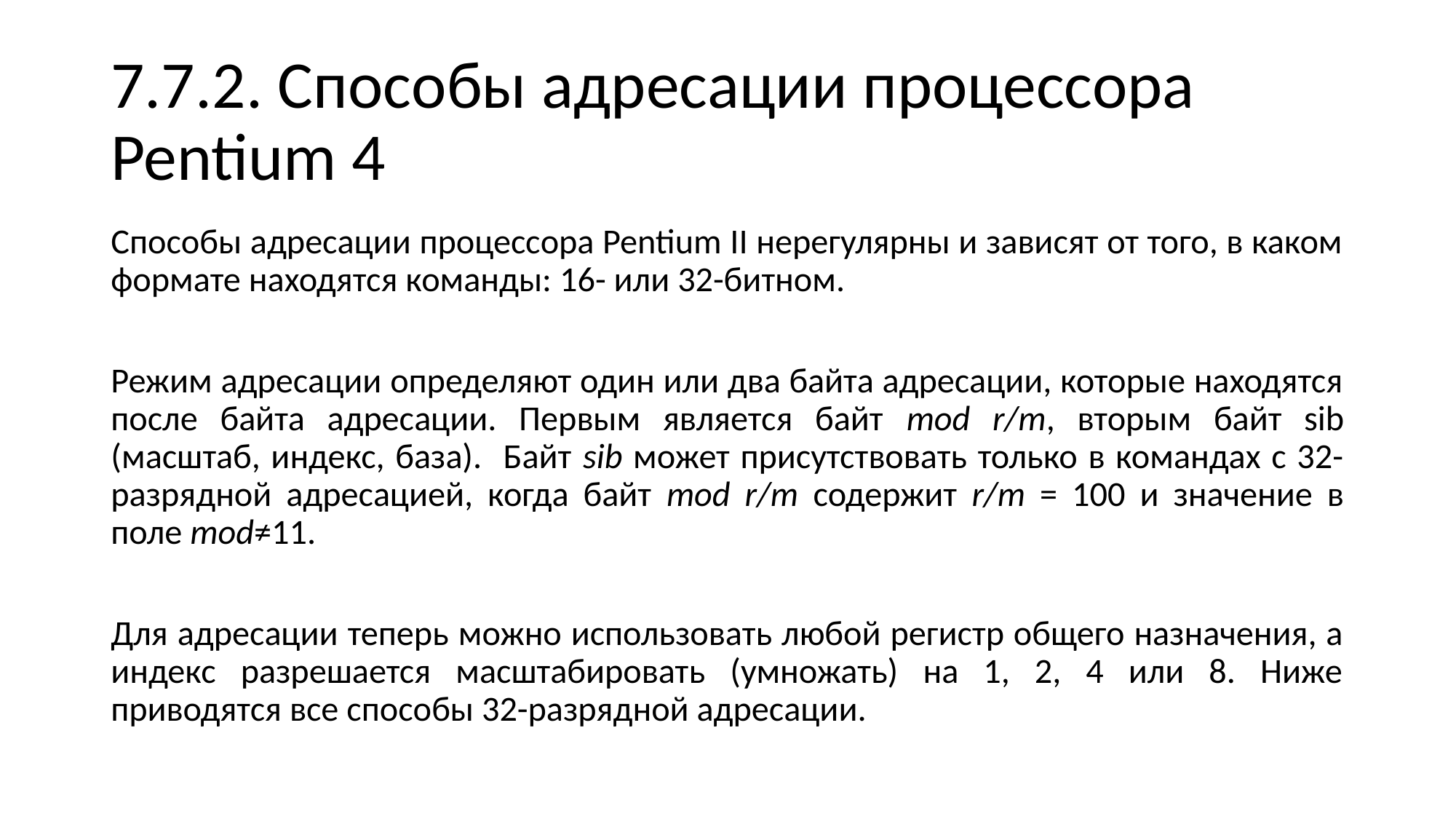

# 7.7.2. Способы адресации процессора Pentium 4
Способы адресации процессора Pentium II нерегулярны и зависят от того, в каком формате находятся команды: 16- или 32-битном.

Режим адресации определяют один или два байта адресации, которые находятся после байта адресации. Первым является байт mod r/m, вторым байт sib (масштаб, индекс, база).  Байт sib может присутствовать только в командах с 32-разрядной адресацией, когда байт mod r/m содержит r/m = 100 и значение в поле mod≠11.

Для адресации теперь можно использовать любой регистр общего назначения, а индекс разрешается масштабировать (умножать) на 1, 2, 4 или 8. Ниже приводятся все способы 32-разрядной адресации.